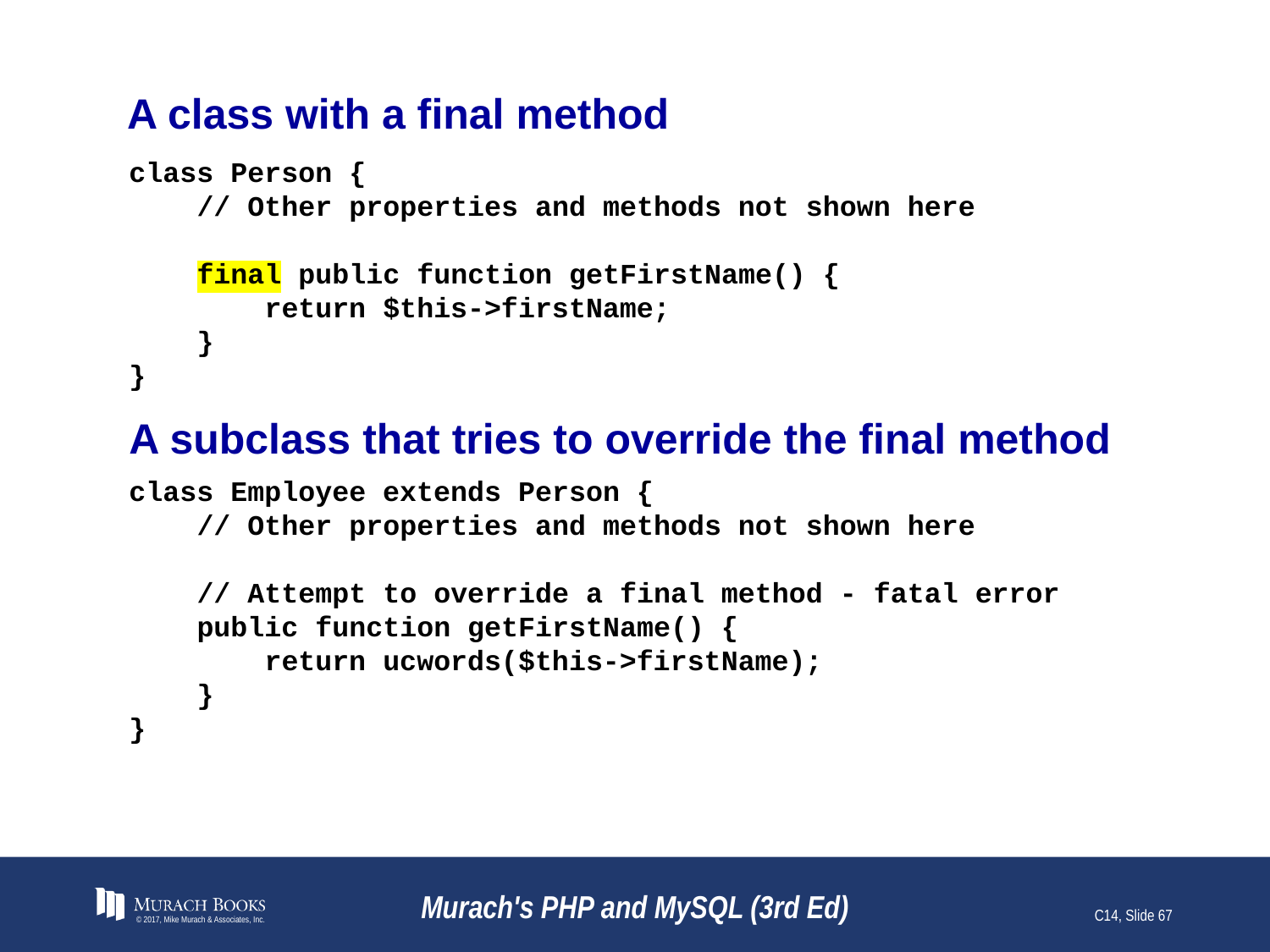

# A class with a final method
class Person {
    // Other properties and methods not shown here

    final public function getFirstName() {
        return $this->firstName;
    }
}
A subclass that tries to override the final method
class Employee extends Person {
    // Other properties and methods not shown here

    // Attempt to override a final method - fatal error
    public function getFirstName() {
        return ucwords($this->firstName);
    }
}

© 2017, Mike Murach & Associates, Inc.
Murach's PHP and MySQL (3rd Ed)

C14, Slide 67